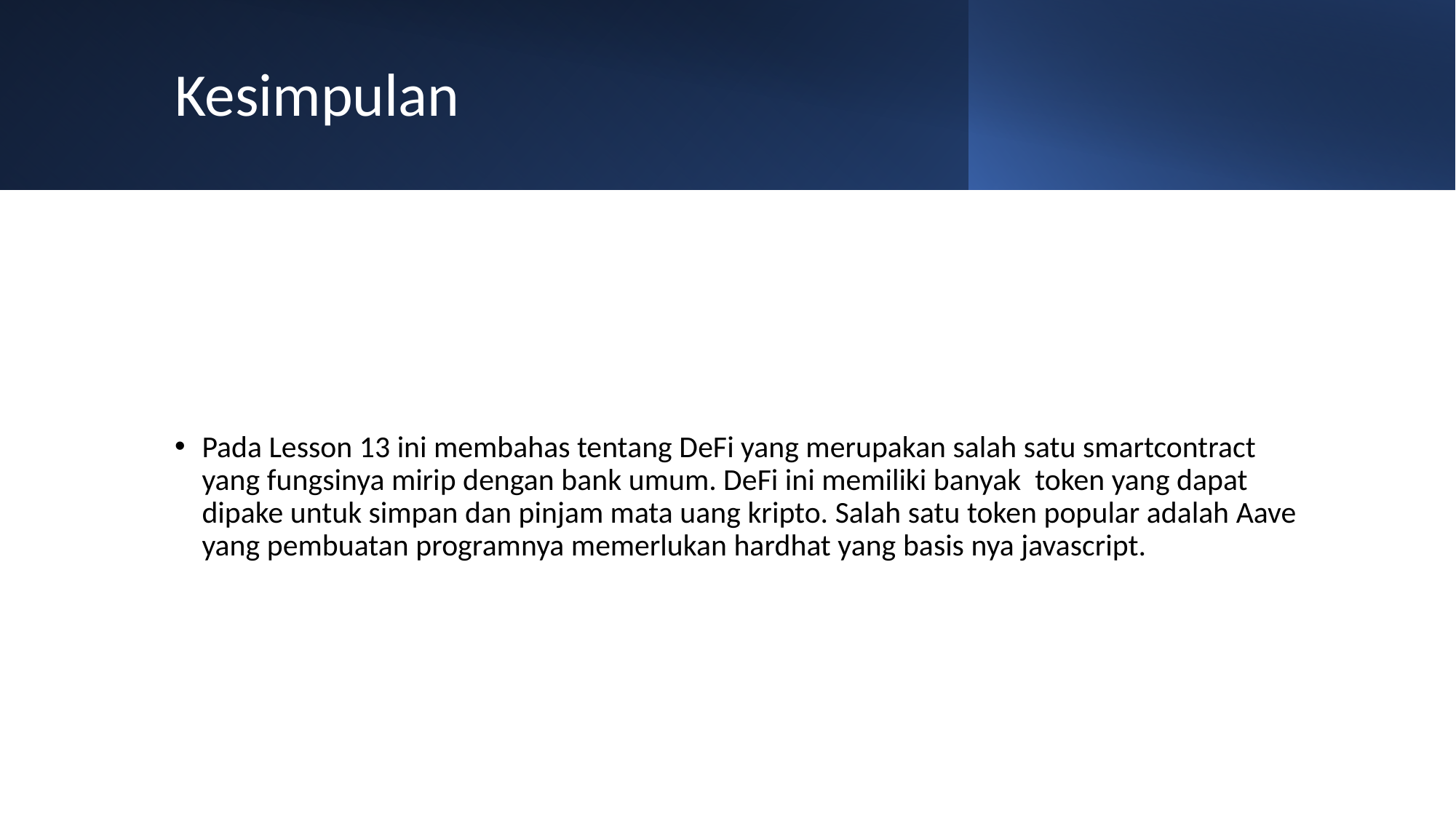

# Kesimpulan
Pada Lesson 13 ini membahas tentang DeFi yang merupakan salah satu smartcontract yang fungsinya mirip dengan bank umum. DeFi ini memiliki banyak  token yang dapat dipake untuk simpan dan pinjam mata uang kripto. Salah satu token popular adalah Aave yang pembuatan programnya memerlukan hardhat yang basis nya javascript.